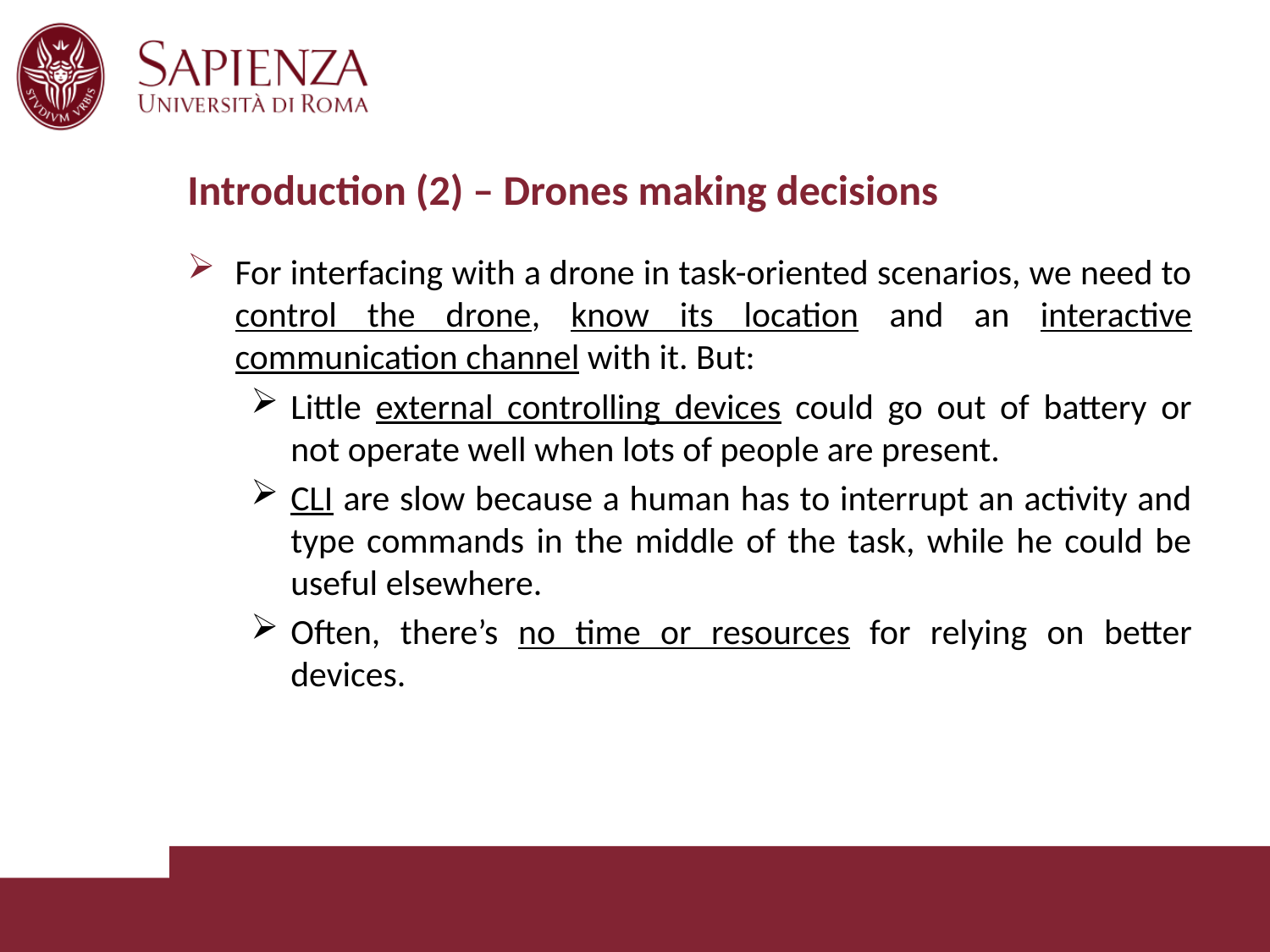

# Introduction (2) – Drones making decisions
For interfacing with a drone in task-oriented scenarios, we need to control the drone, know its location and an interactive communication channel with it. But:
Little external controlling devices could go out of battery or not operate well when lots of people are present.
CLI are slow because a human has to interrupt an activity and type commands in the middle of the task, while he could be useful elsewhere.
Often, there’s no time or resources for relying on better devices.